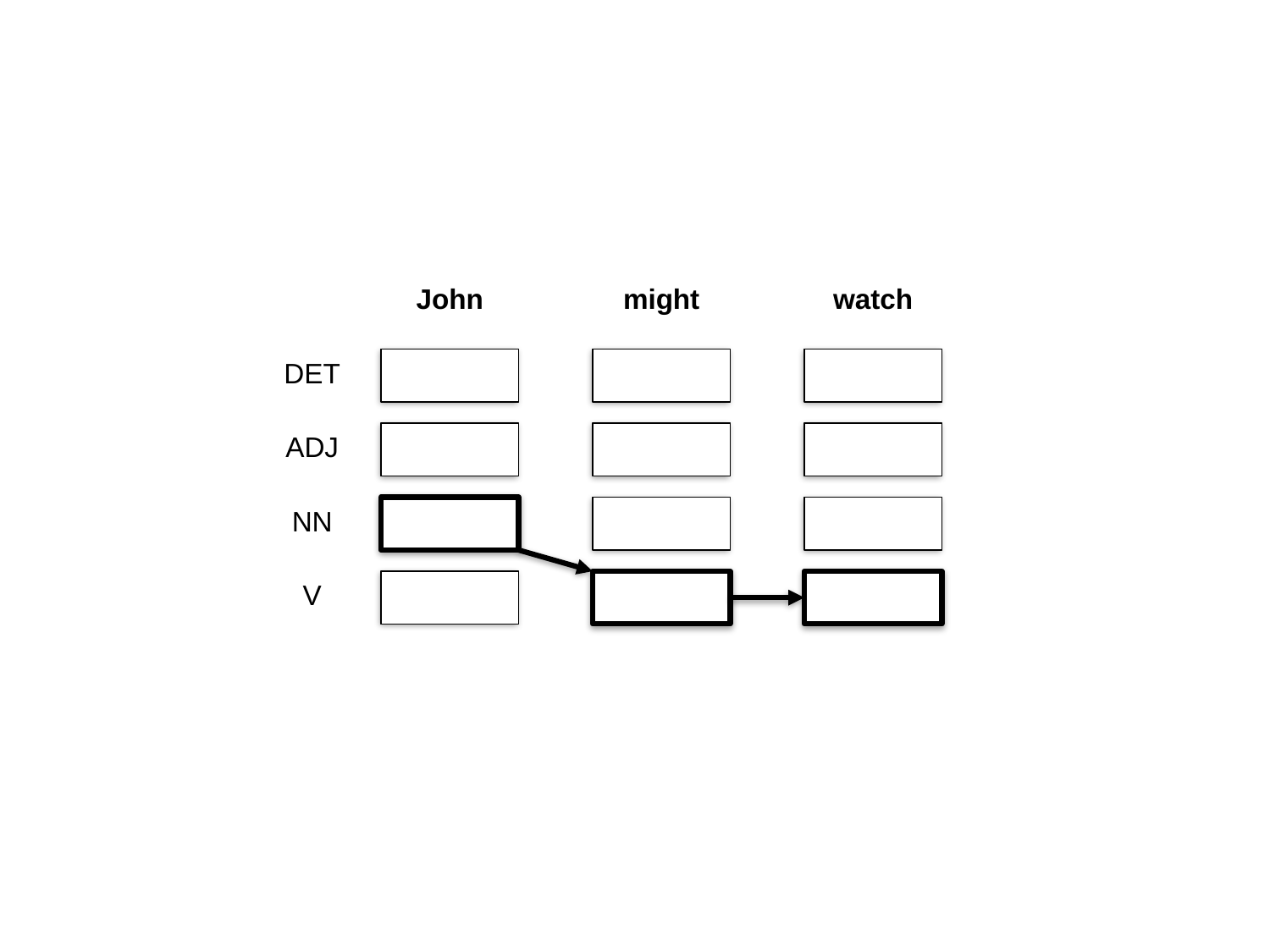

John
might
watch
DET

ADJ

NN

V